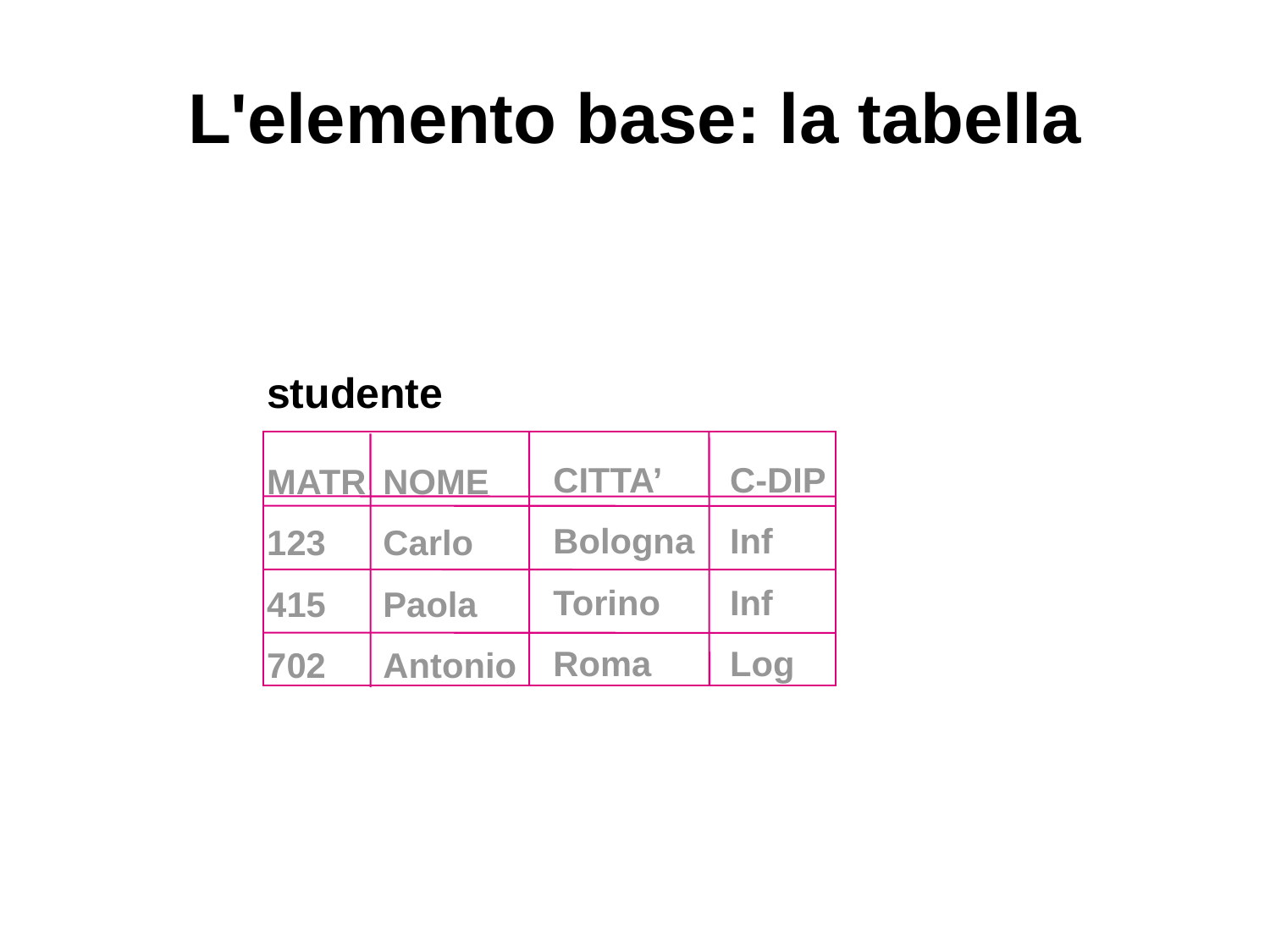

# L'elemento base: la tabella
studente

CITTA’
Bologna
Torino
Roma
C-DIP
Inf
Inf
Log

MATR
123
415
702

NOME
Carlo
Paola
Antonio